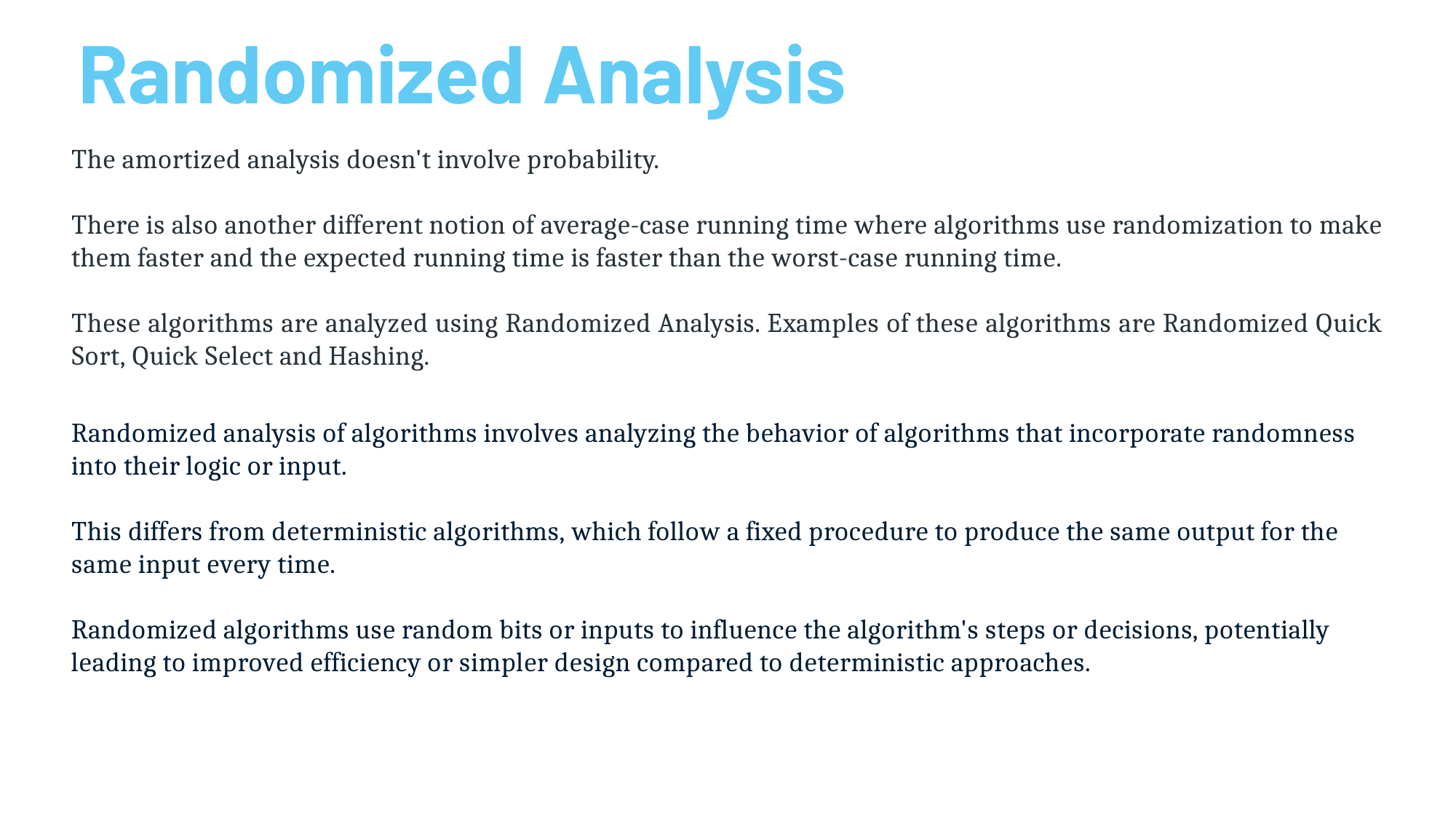

Randomized Analysis
The amortized analysis doesn't involve probability.

There is also another different notion of average-case running time where algorithms use randomization to make them faster and the expected running time is faster than the worst-case running time.

These algorithms are analyzed using Randomized Analysis. Examples of these algorithms are Randomized Quick Sort, Quick Select and Hashing.
Randomized analysis of algorithms involves analyzing the behavior of algorithms that incorporate randomness into their logic or input.

This differs from deterministic algorithms, which follow a fixed procedure to produce the same output for the same input every time.

Randomized algorithms use random bits or inputs to influence the algorithm's steps or decisions, potentially leading to improved efficiency or simpler design compared to deterministic approaches.